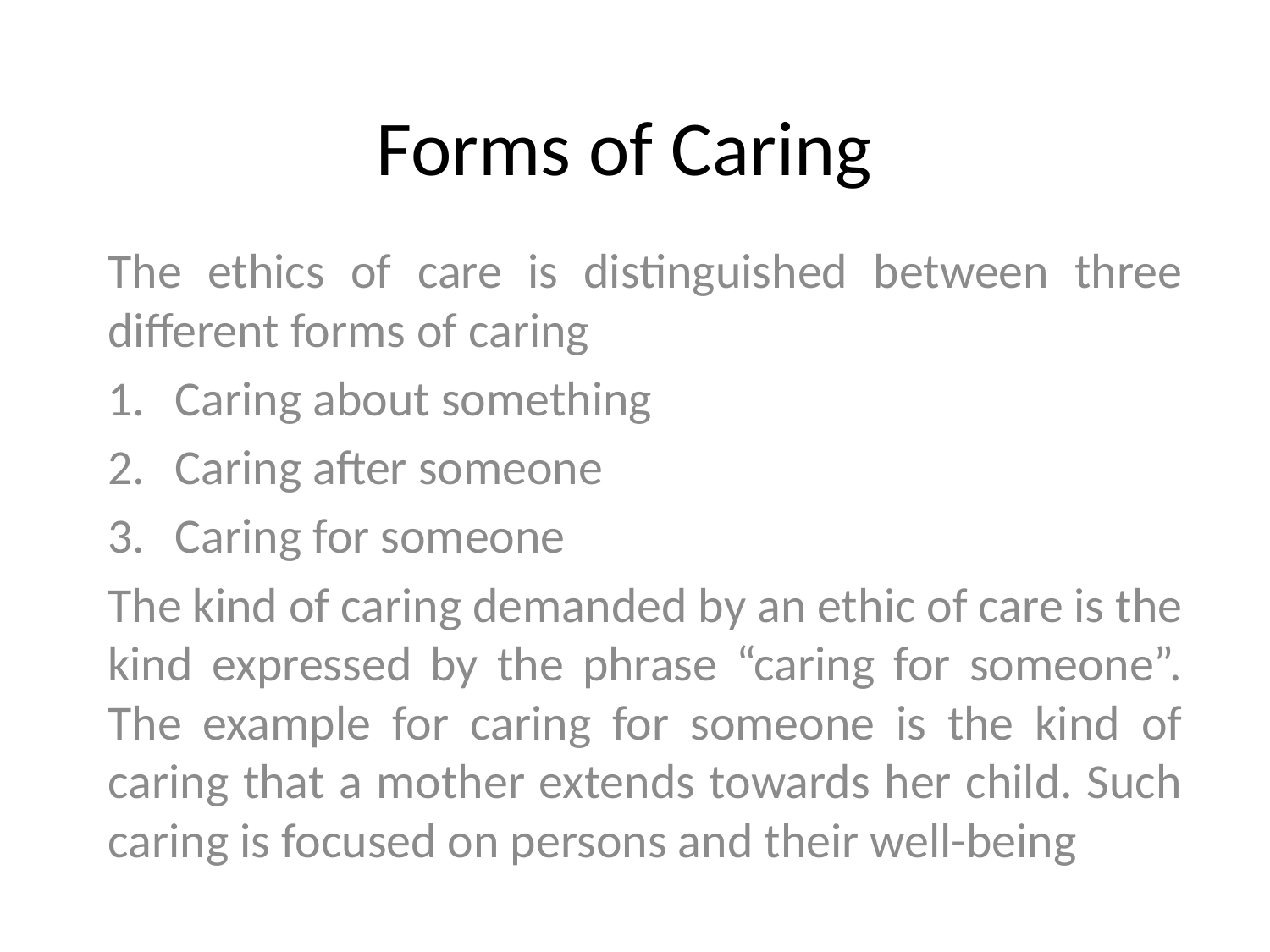

# Forms of Caring
The ethics of care is distinguished between three different forms of caring
Caring about something
Caring after someone
Caring for someone
The kind of caring demanded by an ethic of care is the kind expressed by the phrase “caring for someone”. The example for caring for someone is the kind of caring that a mother extends towards her child. Such caring is focused on persons and their well-being